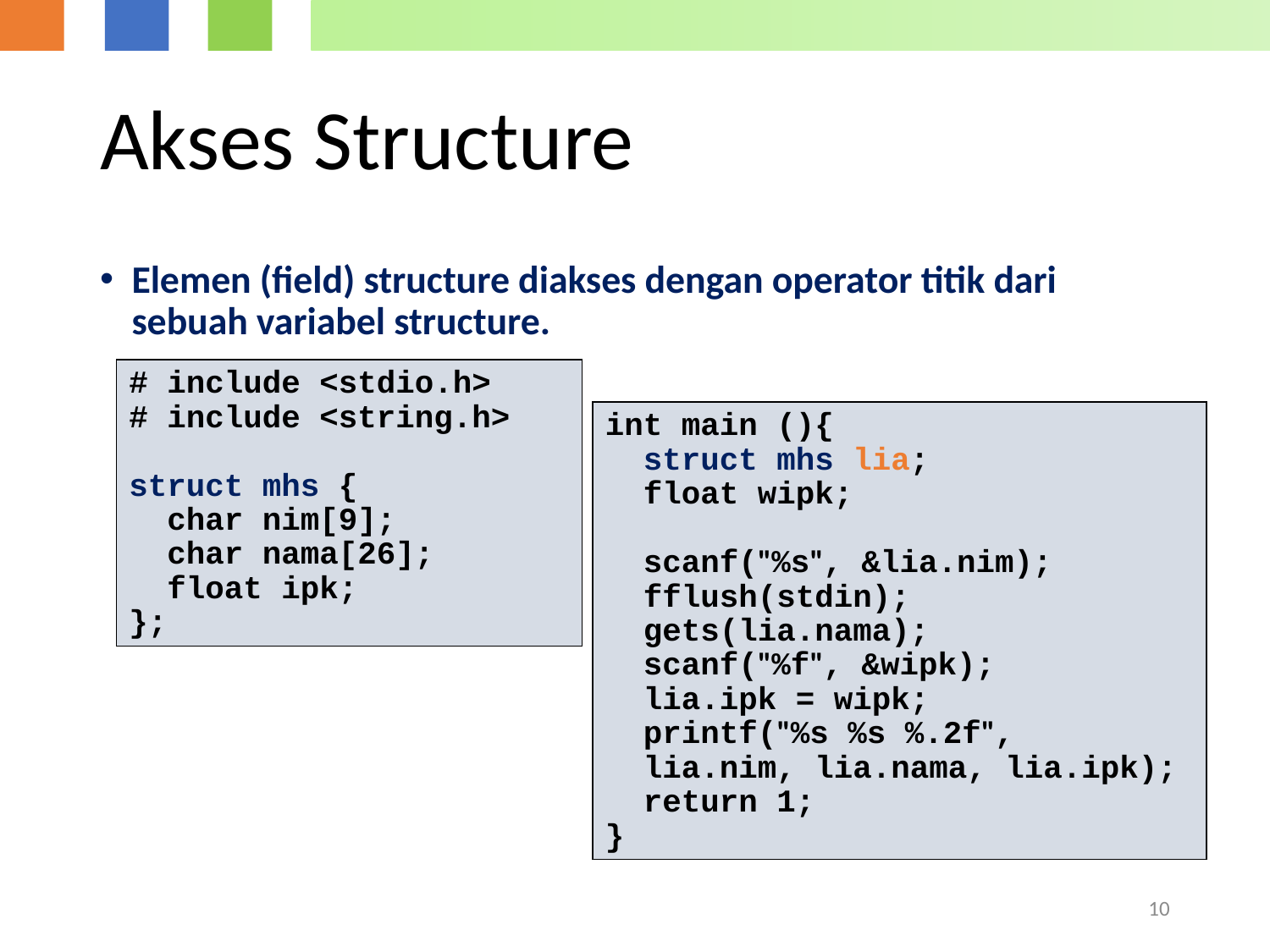

# Akses Structure
Elemen (field) structure diakses dengan operator titik dari sebuah variabel structure.

# include <stdio.h>
# include <string.h>

struct mhs {
  char nim[9];
  char nama[26];
  float ipk;
};
int main (){
  struct mhs lia;
  float wipk;

  scanf("%s", &lia.nim);
  fflush(stdin);
  gets(lia.nama);
  scanf("%f", &wipk);
  lia.ipk = wipk;
  printf("%s %s %.2f",
  lia.nim, lia.nama, lia.ipk);
  return 1;
}
10